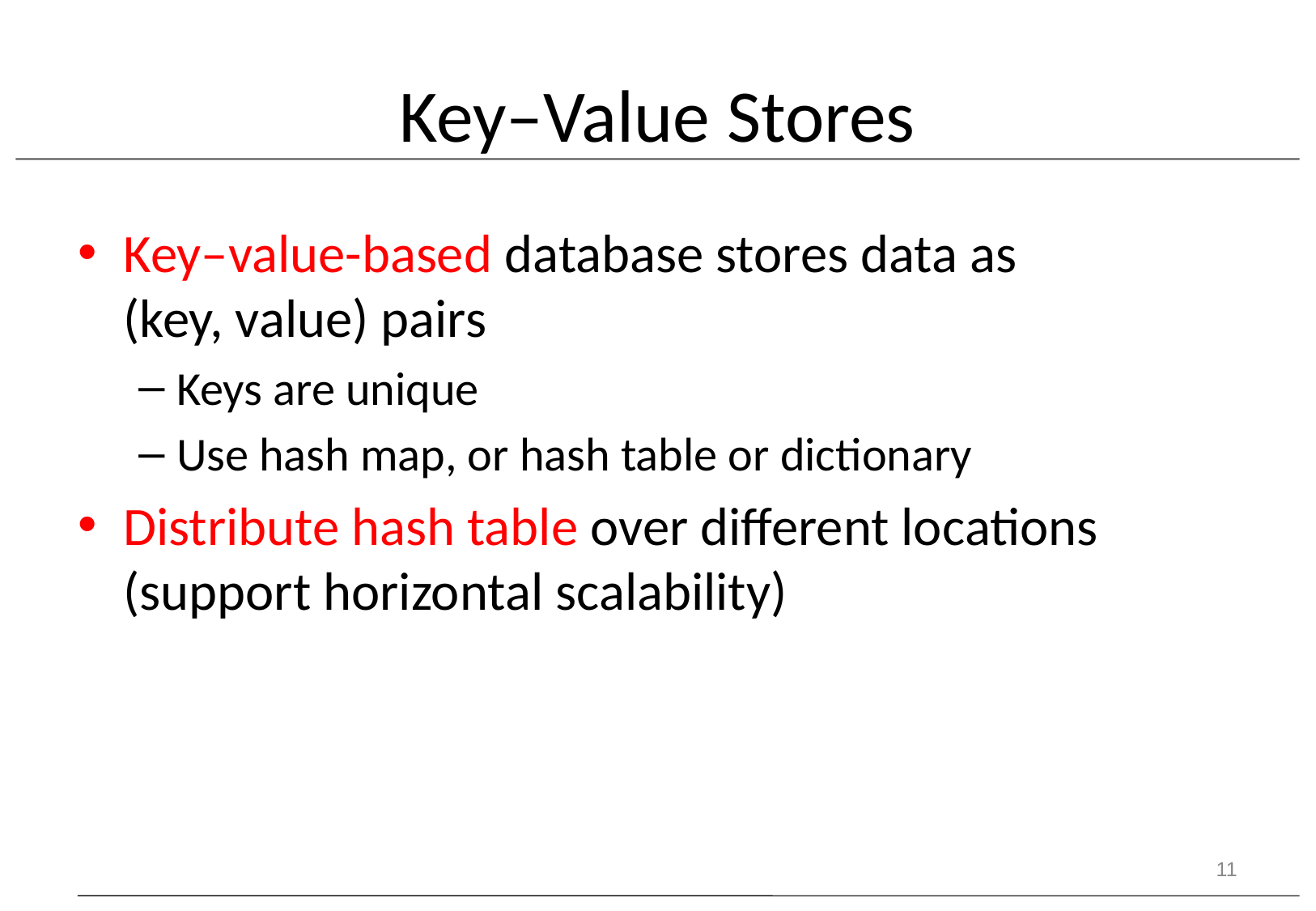

# Key–Value Stores
Key–value-based database stores data as
(key, value) pairs
Keys are unique
Use hash map, or hash table or dictionary
Distribute hash table over different locations (support horizontal scalability)

11